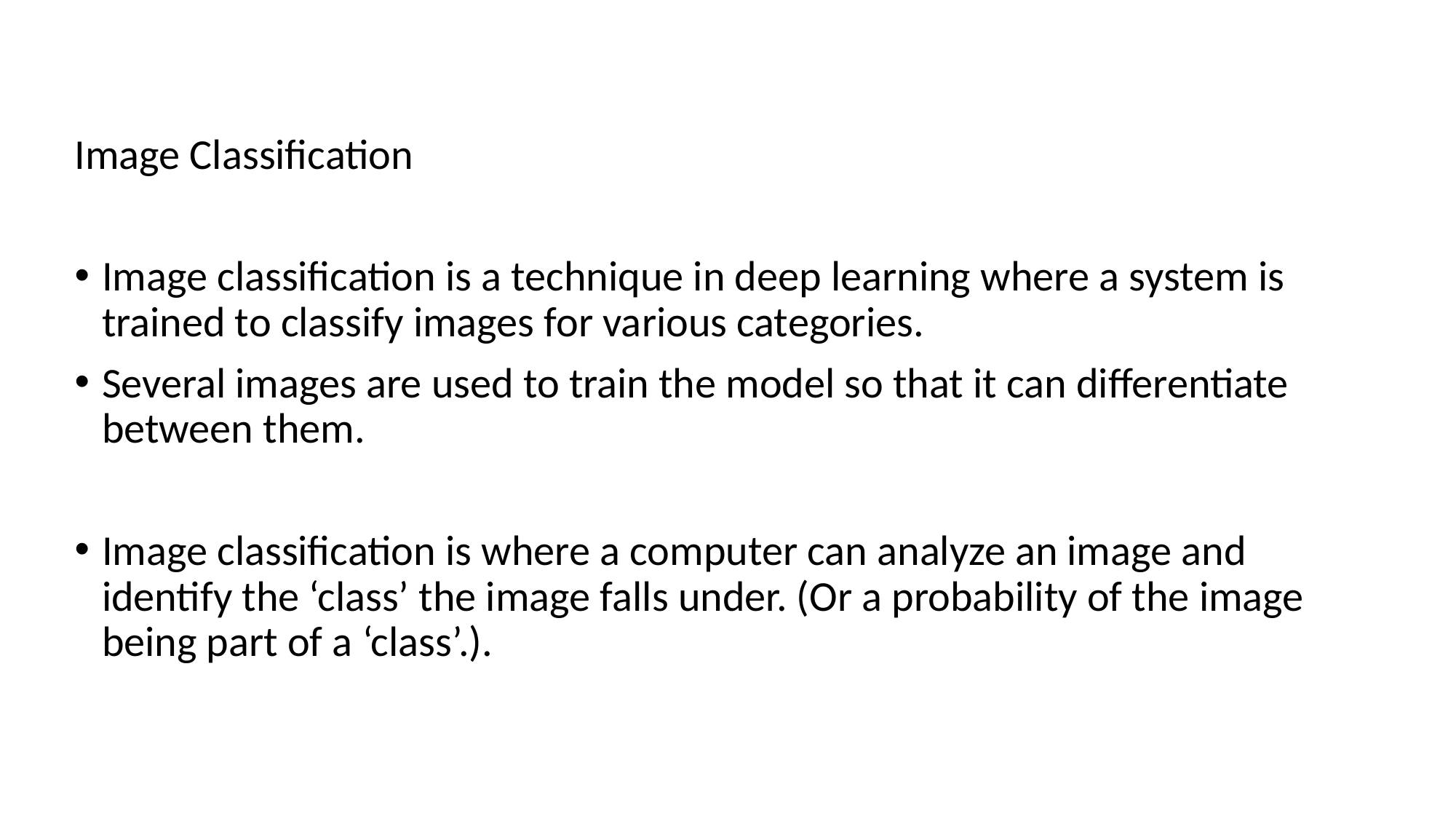

Image Classification

Image classification is a technique in deep learning where a system is trained to classify images for various categories.
Several images are used to train the model so that it can differentiate between them.

Image classification is where a computer can analyze an image and identify the ‘class’ the image falls under. (Or a probability of the image being part of a ‘class’.).